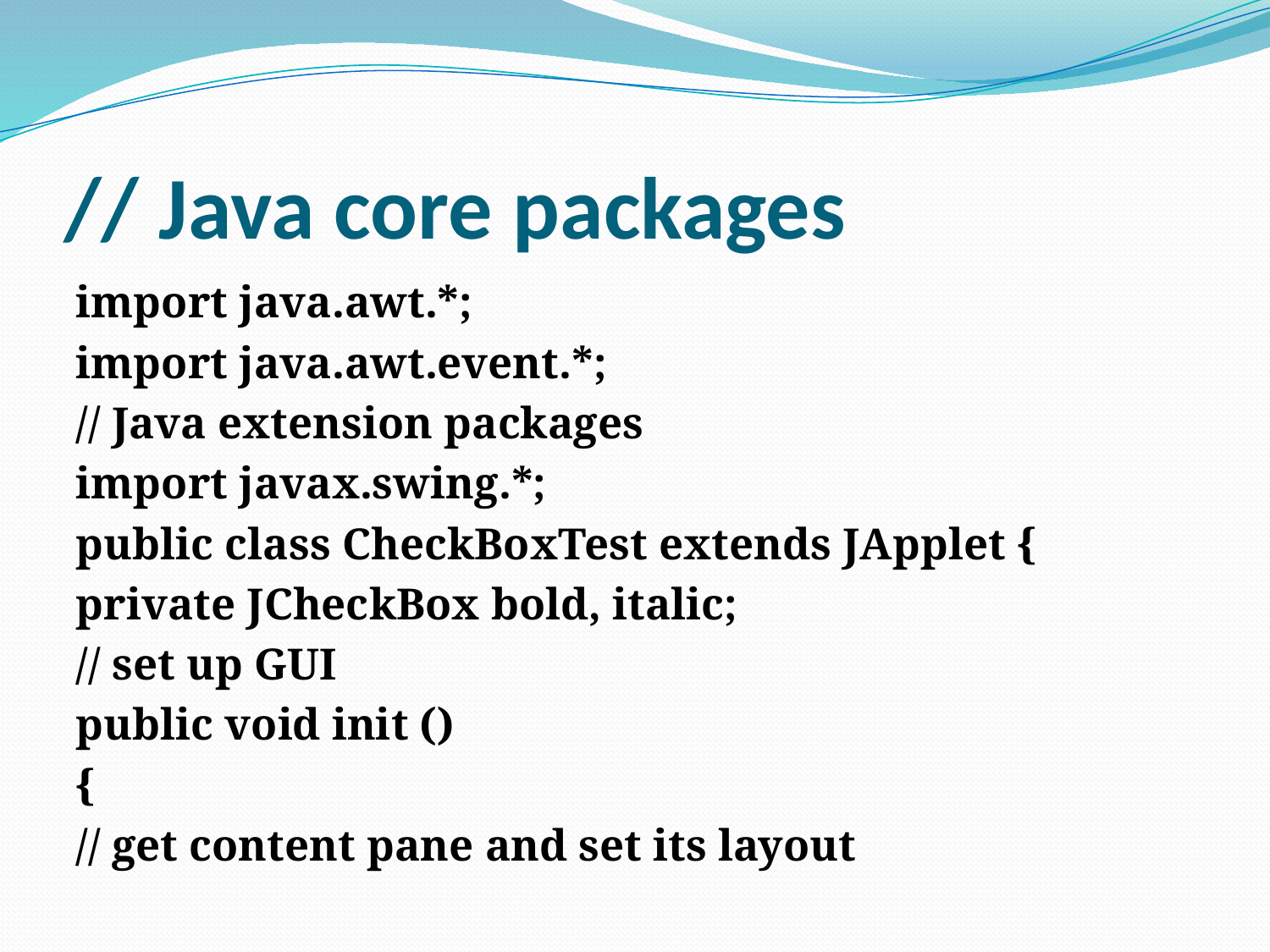

# // Java core packages
import java.awt.*;
import java.awt.event.*;
// Java extension packages
import javax.swing.*;
public class CheckBoxTest extends JApplet {
private JCheckBox bold, italic;
// set up GUI
public void init ()
{
// get content pane and set its layout